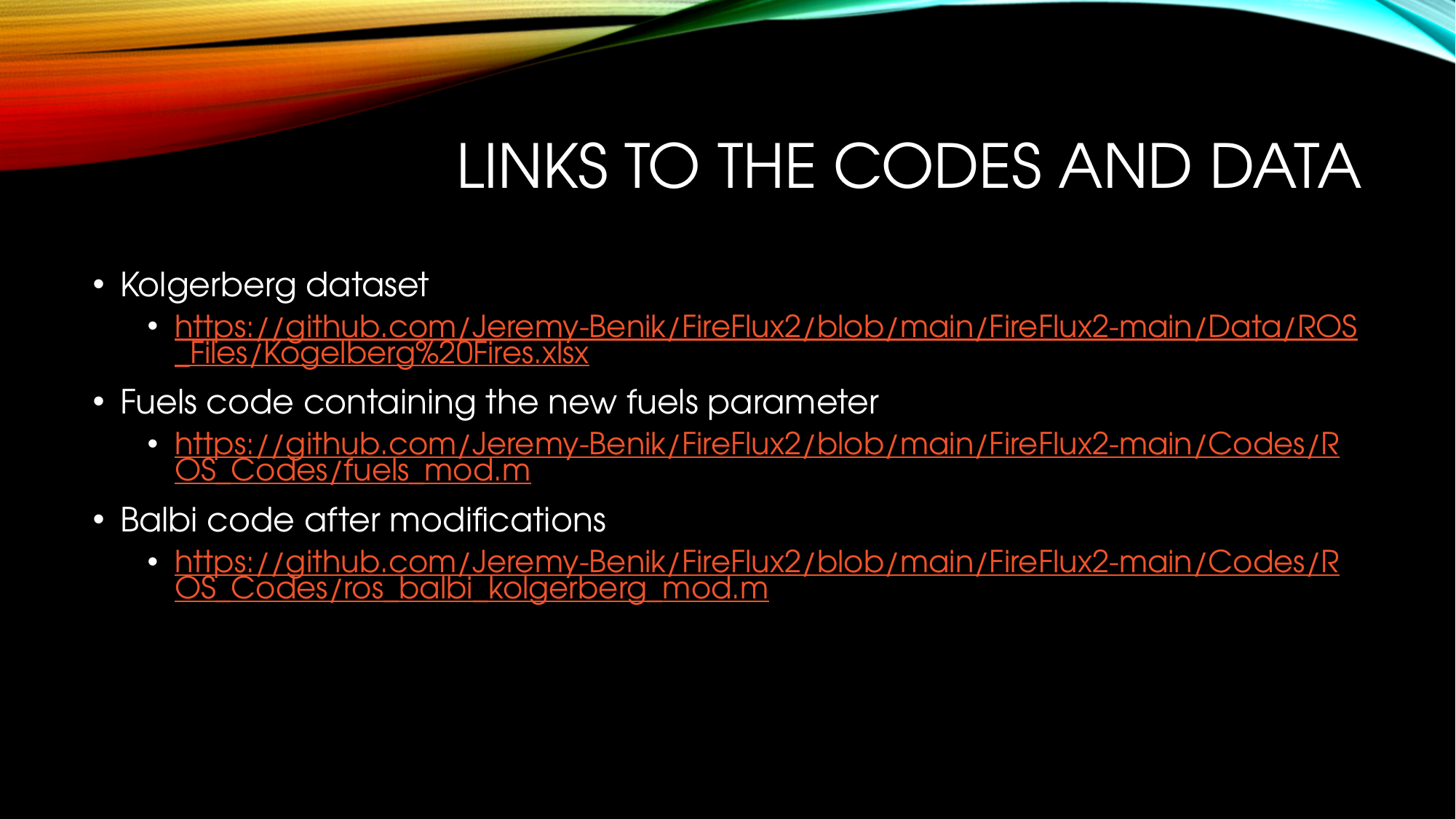

# Links to the codes and data
Kolgerberg dataset
https://github.com/Jeremy-Benik/FireFlux2/blob/main/FireFlux2-main/Data/ROS_Files/Kogelberg%20Fires.xlsx
Fuels code containing the new fuels parameter
https://github.com/Jeremy-Benik/FireFlux2/blob/main/FireFlux2-main/Codes/ROS_Codes/fuels_mod.m
Balbi code after modifications
https://github.com/Jeremy-Benik/FireFlux2/blob/main/FireFlux2-main/Codes/ROS_Codes/ros_balbi_kolgerberg_mod.m